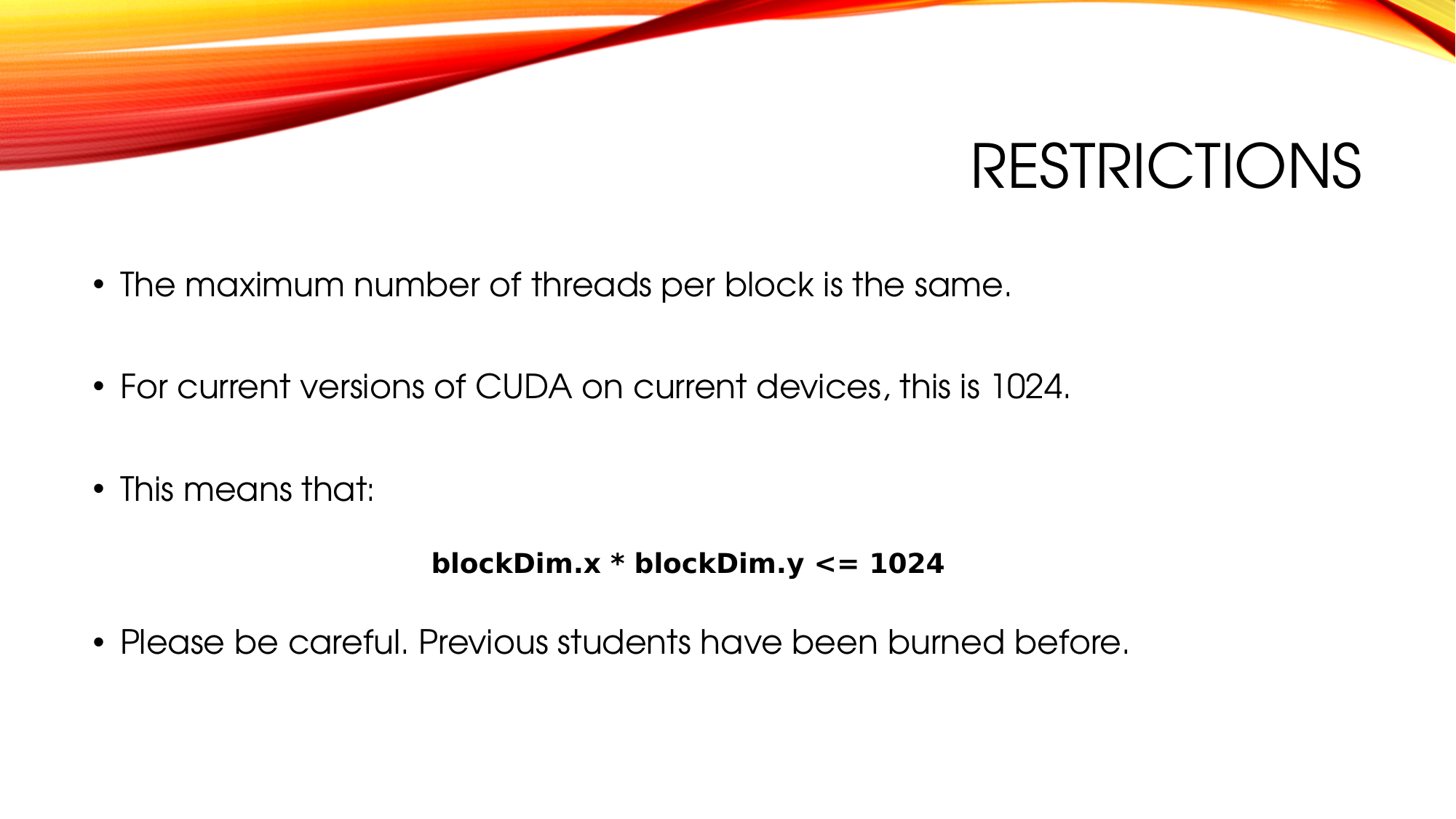

# RESTRICTIONS
The maximum number of threads per block is the same.

For current versions of CUDA on current devices, this is 1024.

This means that:

Please be careful. Previous students have been burned before.

blockDim.x * blockDim.y <= 1024